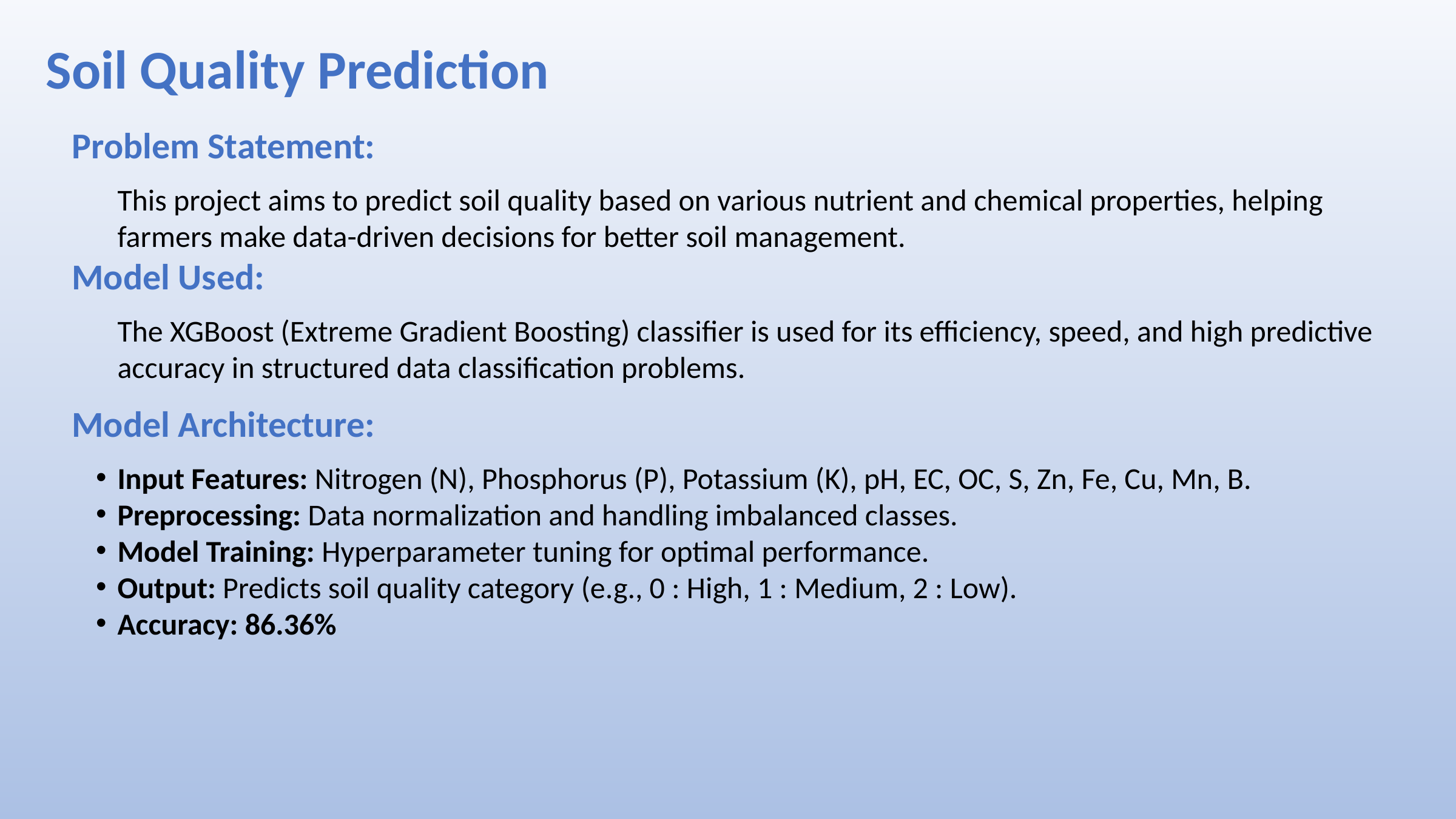

Soil Quality Prediction

Problem Statement:

This project aims to predict soil quality based on various nutrient and chemical properties, helping farmers make data-driven decisions for better soil management.
Model Used:

The XGBoost (Extreme Gradient Boosting) classifier is used for its efficiency, speed, and high predictive accuracy in structured data classification problems.

Model Architecture:

Input Features: Nitrogen (N), Phosphorus (P), Potassium (K), pH, EC, OC, S, Zn, Fe, Cu, Mn, B.
Preprocessing: Data normalization and handling imbalanced classes.
Model Training: Hyperparameter tuning for optimal performance.
Output: Predicts soil quality category (e.g., 0 : High, 1 : Medium, 2 : Low).
Accuracy: 86.36%